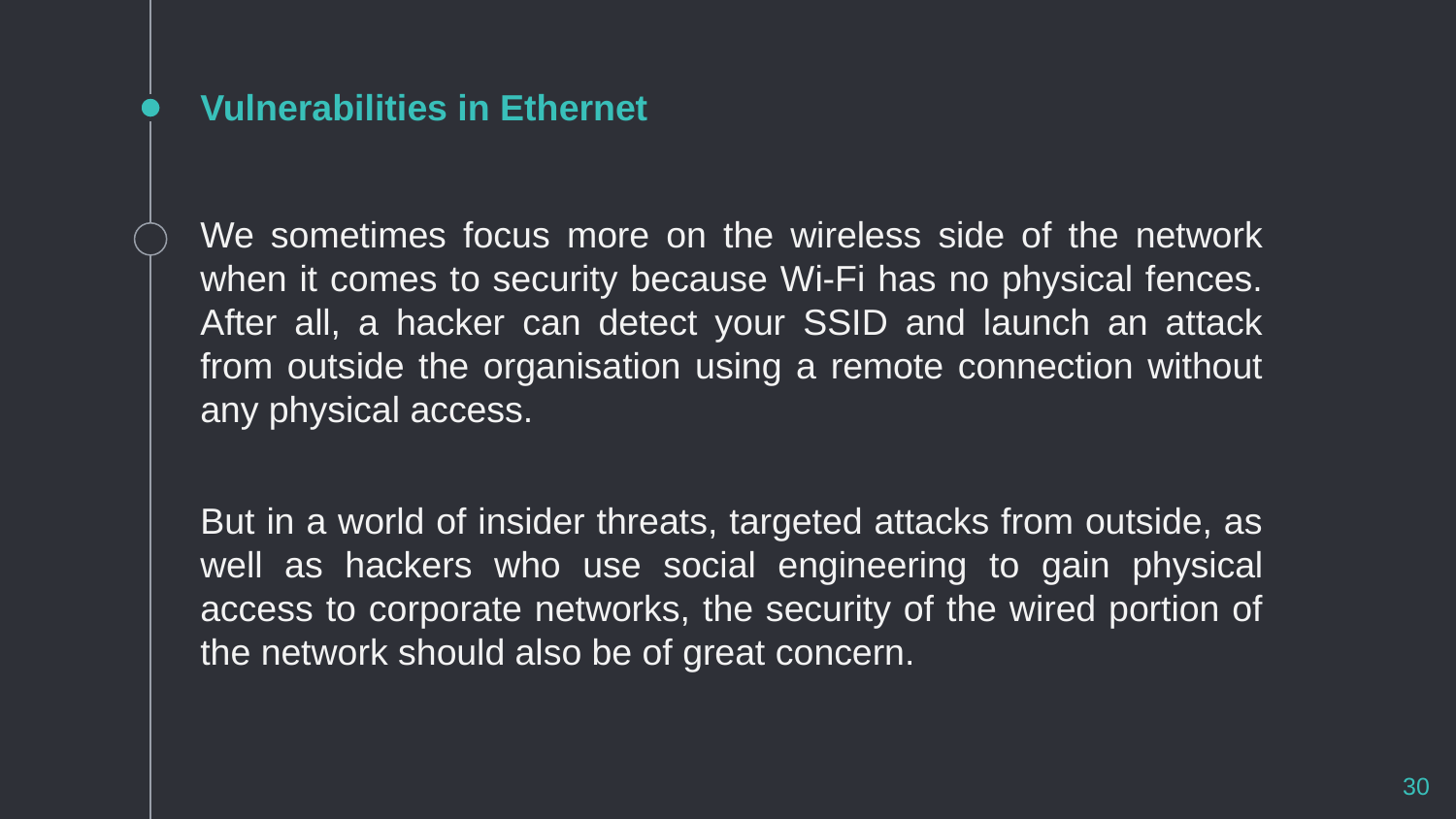

# Vulnerabilities in Ethernet
We sometimes focus more on the wireless side of the network when it comes to security because Wi-Fi has no physical fences. After all, a hacker can detect your SSID and launch an attack from outside the organisation using a remote connection without any physical access.

But in a world of insider threats, targeted attacks from outside, as well as hackers who use social engineering to gain physical access to corporate networks, the security of the wired portion of the network should also be of great concern.
30